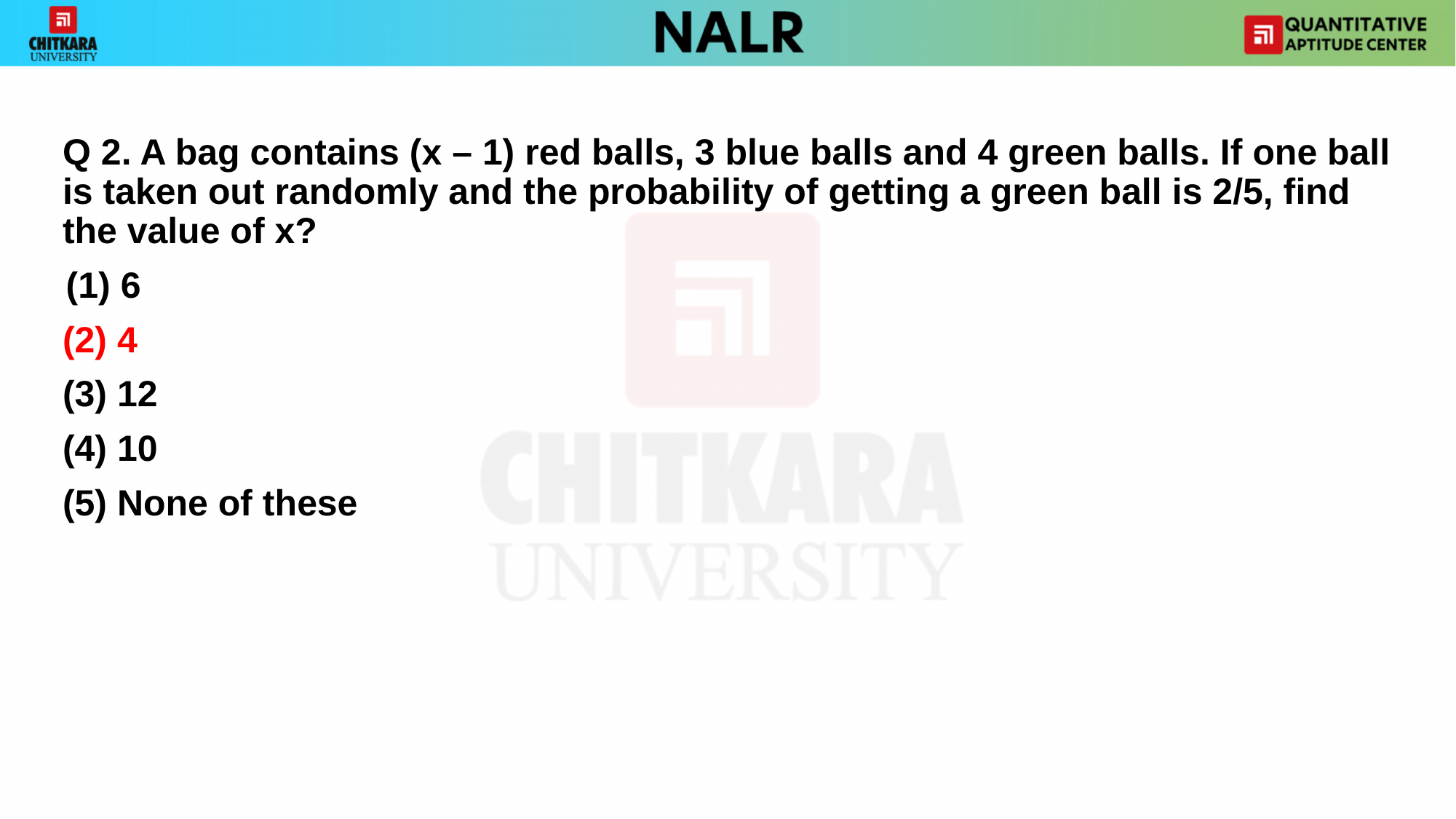

Q 2. A bag contains (x – 1) red balls, 3 blue balls and 4 green balls. If one ball is taken out randomly and the probability of getting a green ball is 2/5, find the value of x?
   (1) 6
	(2) 4
	(3) 12
	(4) 10
	(5) None of these